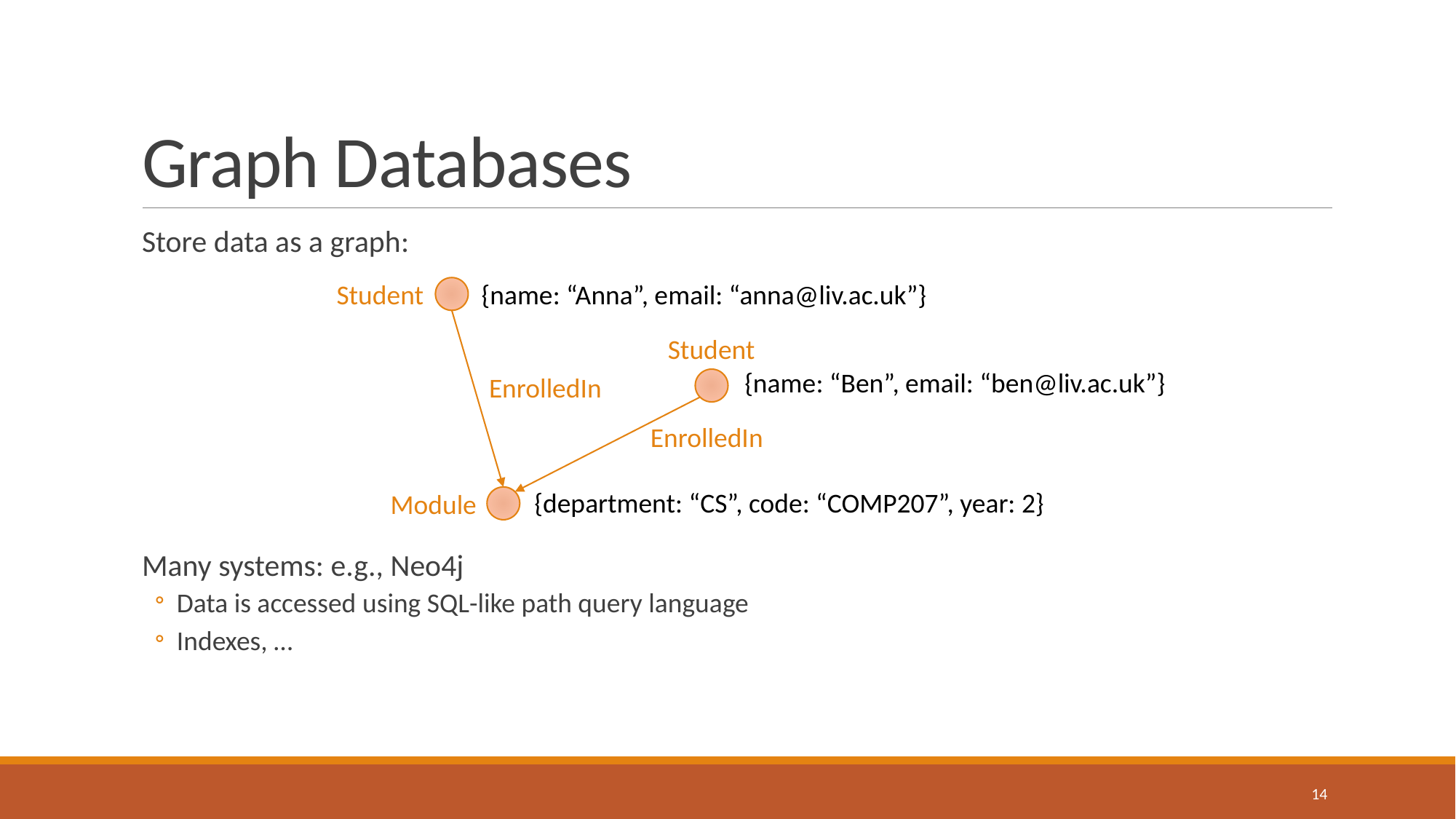

# Graph Databases
Store data as a graph:

Many systems: e.g., Neo4j
Data is accessed using SQL-like path query language
Indexes, …
Student
{name: “Anna”, email: “anna@liv.ac.uk”}

Student
{name: “Ben”, email: “ben@liv.ac.uk”}
EnrolledIn

EnrolledIn
{department: “CS”, code: “COMP207”, year: 2}
Module

14